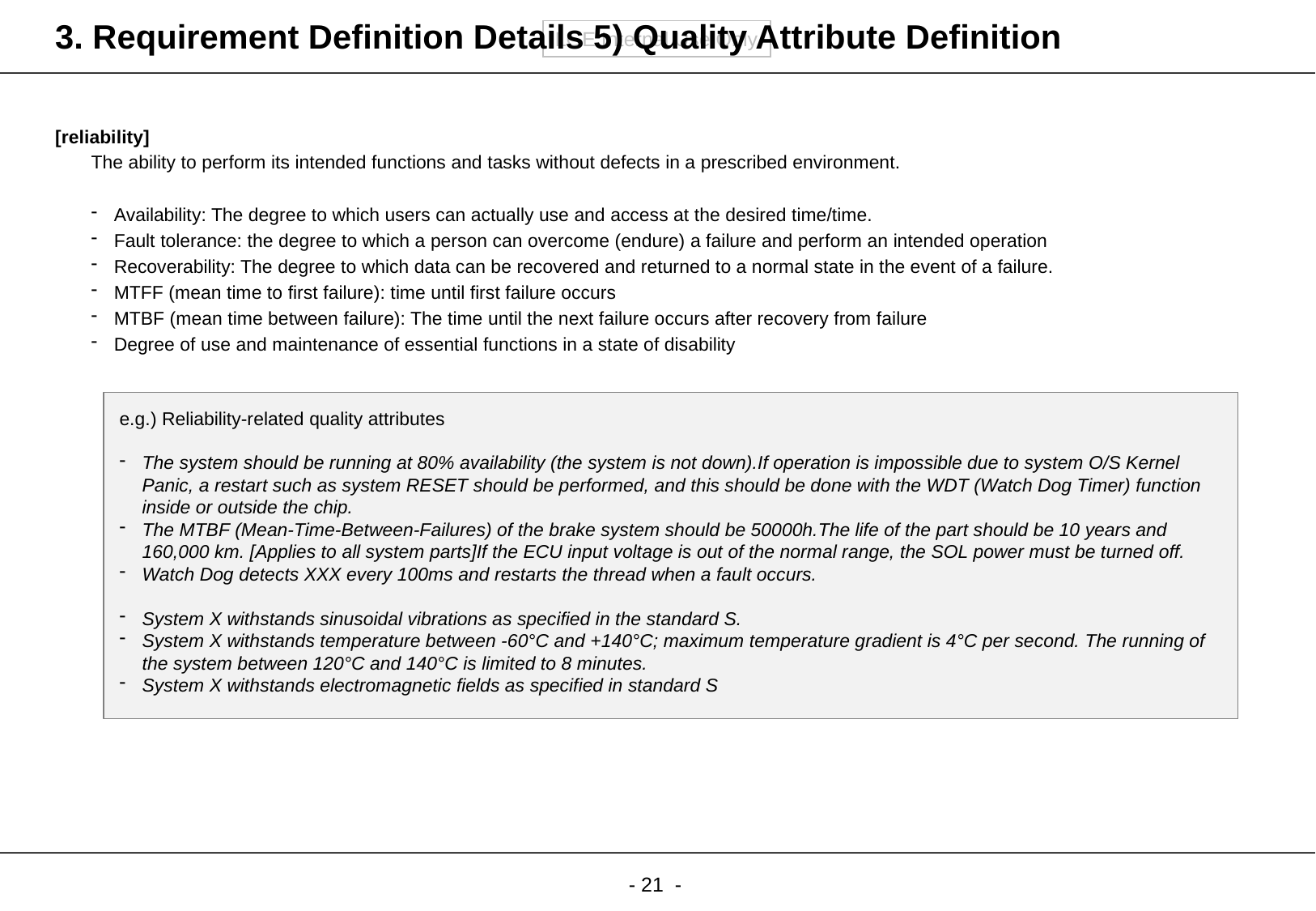

# 3. Requirement Definition Details 5) Quality Attribute Definition
[reliability]
The ability to perform its intended functions and tasks without defects in a prescribed environment.

Availability: The degree to which users can actually use and access at the desired time/time.
Fault tolerance: the degree to which a person can overcome (endure) a failure and perform an intended operation
Recoverability: The degree to which data can be recovered and returned to a normal state in the event of a failure.
MTFF (mean time to first failure): time until first failure occurs
MTBF (mean time between failure): The time until the next failure occurs after recovery from failure
Degree of use and maintenance of essential functions in a state of disability
e.g.) Reliability-related quality attributes

The system should be running at 80% availability (the system is not down).If operation is impossible due to system O/S Kernel Panic, a restart such as system RESET should be performed, and this should be done with the WDT (Watch Dog Timer) function inside or outside the chip.
The MTBF (Mean-Time-Between-Failures) of the brake system should be 50000h.The life of the part should be 10 years and 160,000 km. [Applies to all system parts]If the ECU input voltage is out of the normal range, the SOL power must be turned off.
Watch Dog detects XXX every 100ms and restarts the thread when a fault occurs.

System X withstands sinusoidal vibrations as specified in the standard S.
System X withstands temperature between -60°C and +140°C; maximum temperature gradient is 4°C per second. The running of the system between 120°C and 140°C is limited to 8 minutes.
System X withstands electromagnetic fields as specified in standard S